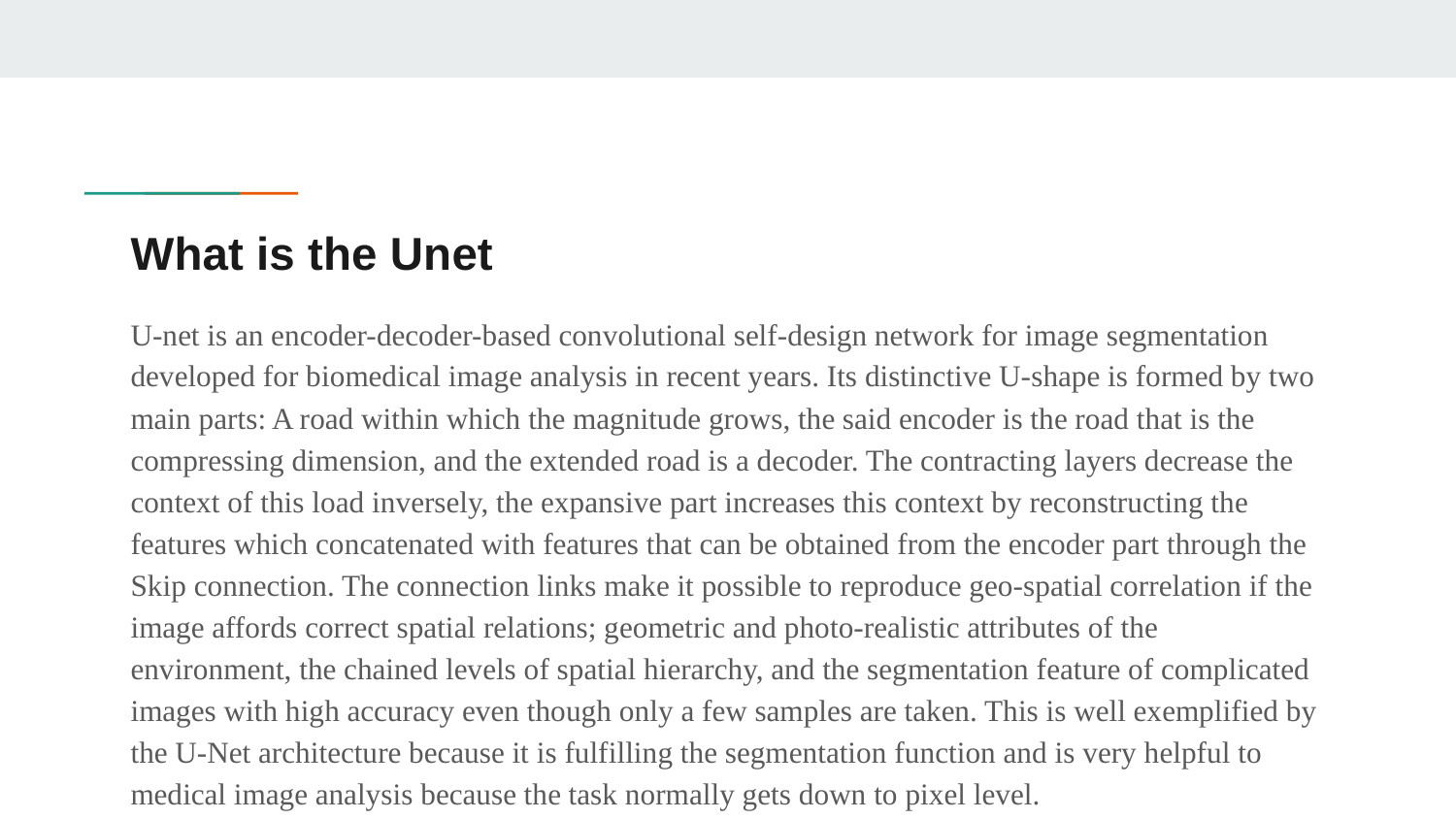

# What is the Unet

U-net is an encoder-decoder-based convolutional self-design network for image segmentation developed for biomedical image analysis in recent years. Its distinctive U-shape is formed by two main parts: A road within which the magnitude grows, the said encoder is the road that is the compressing dimension, and the extended road is a decoder. The contracting layers decrease the context of this load inversely, the expansive part increases this context by reconstructing the features which concatenated with features that can be obtained from the encoder part through the Skip connection. The connection links make it possible to reproduce geo-spatial correlation if the image affords correct spatial relations; geometric and photo-realistic attributes of the environment, the chained levels of spatial hierarchy, and the segmentation feature of complicated images with high accuracy even though only a few samples are taken. This is well exemplified by the U-Net architecture because it is fulfilling the segmentation function and is very helpful to medical image analysis because the task normally gets down to pixel level.